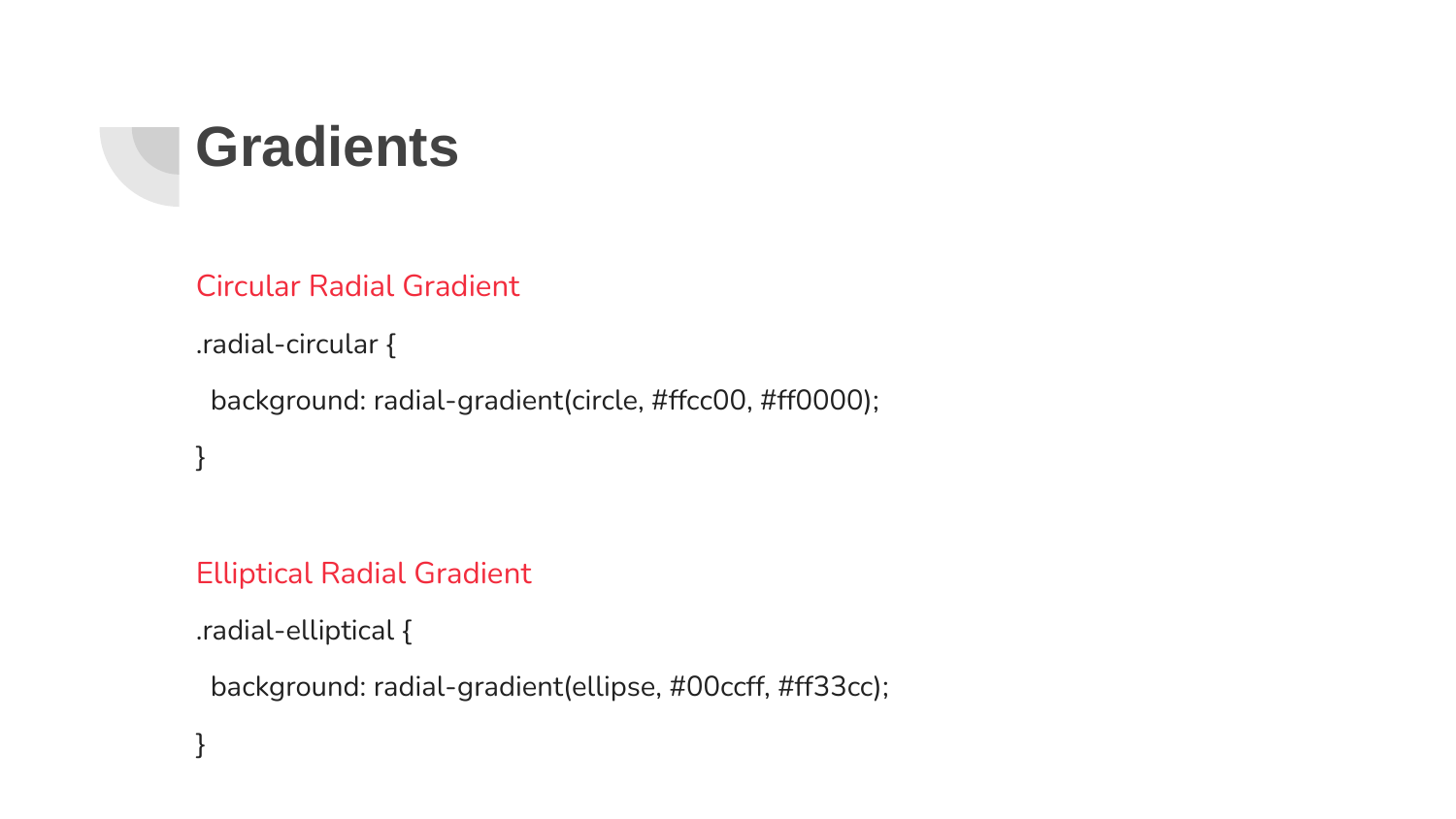

# Gradients

Circular Radial Gradient
.radial-circular {
  background: radial-gradient(circle, #ffcc00, #ff0000);
}

Elliptical Radial Gradient
.radial-elliptical {
  background: radial-gradient(ellipse, #00ccff, #ff33cc);
}